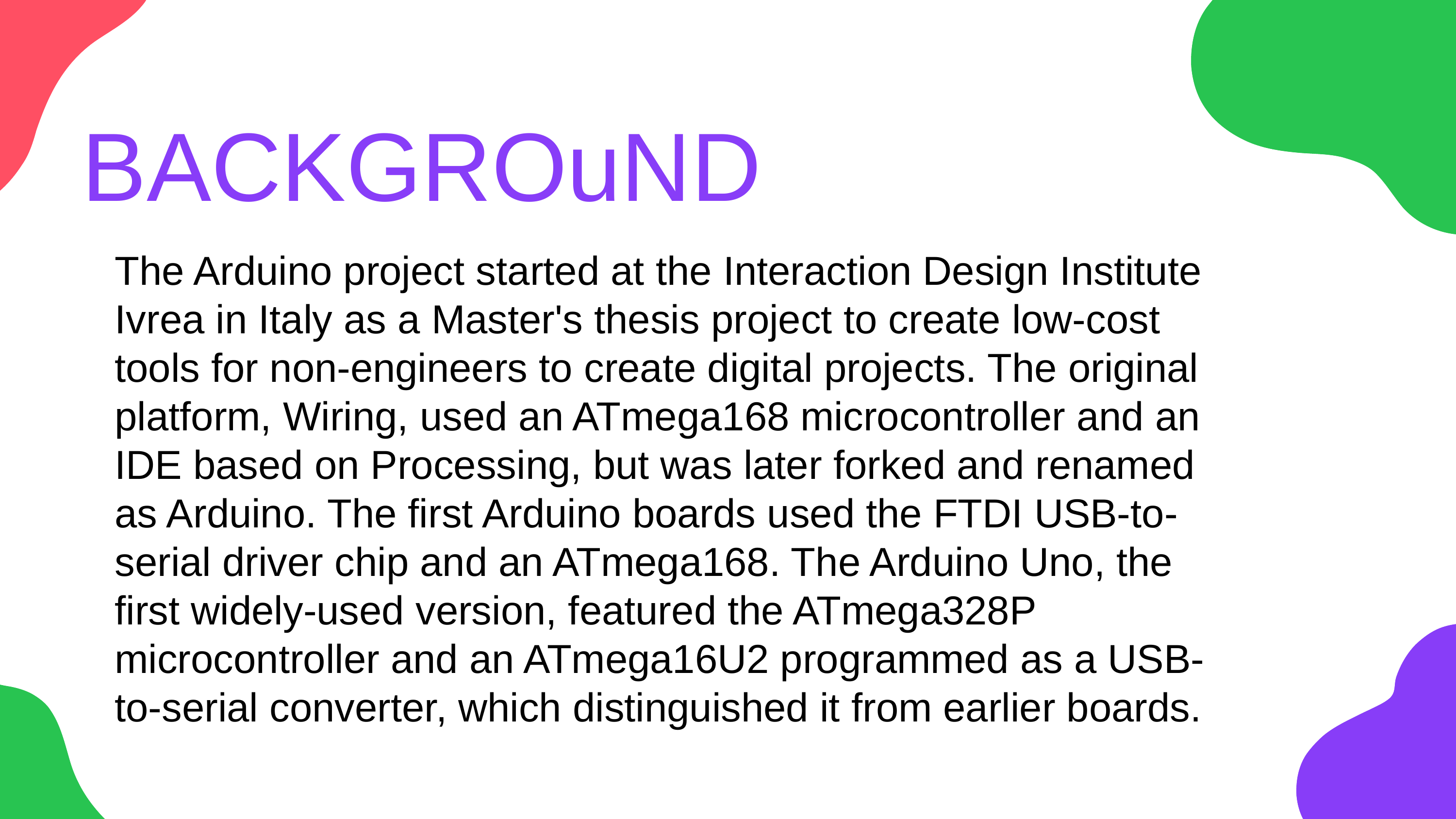

BACKGROuND
The Arduino project started at the Interaction Design Institute Ivrea in Italy as a Master's thesis project to create low-cost tools for non-engineers to create digital projects. The original platform, Wiring, used an ATmega168 microcontroller and an IDE based on Processing, but was later forked and renamed as Arduino. The first Arduino boards used the FTDI USB-to-serial driver chip and an ATmega168. The Arduino Uno, the first widely-used version, featured the ATmega328P microcontroller and an ATmega16U2 programmed as a USB-to-serial converter, which distinguished it from earlier boards.